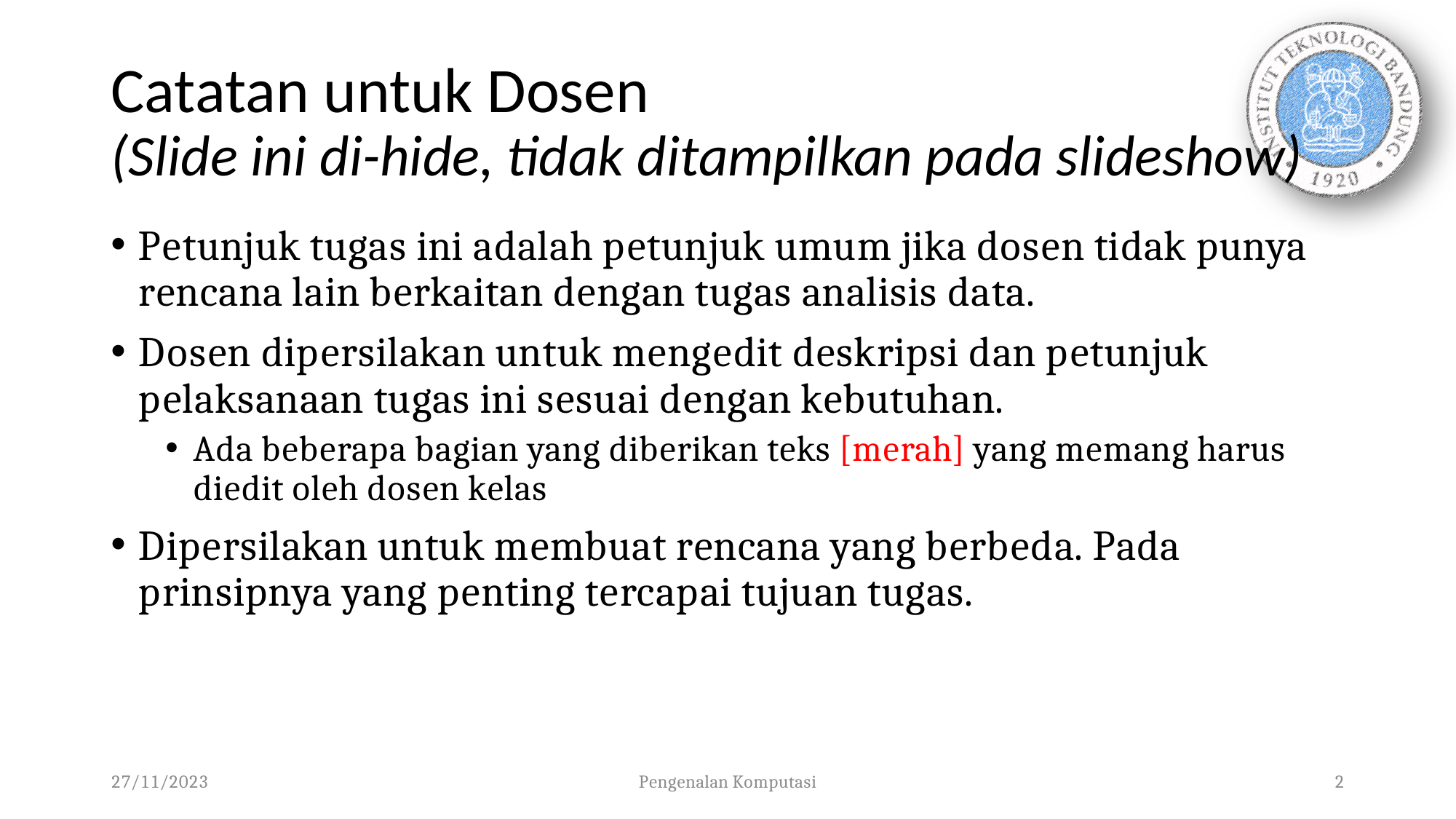

# Catatan untuk Dosen (Slide ini di-hide, tidak ditampilkan pada slideshow)
Petunjuk tugas ini adalah petunjuk umum jika dosen tidak punya rencana lain berkaitan dengan tugas analisis data.
Dosen dipersilakan untuk mengedit deskripsi dan petunjuk pelaksanaan tugas ini sesuai dengan kebutuhan.
Ada beberapa bagian yang diberikan teks [merah] yang memang harus diedit oleh dosen kelas
Dipersilakan untuk membuat rencana yang berbeda. Pada prinsipnya yang penting tercapai tujuan tugas.
27/11/2023
Pengenalan Komputasi
2